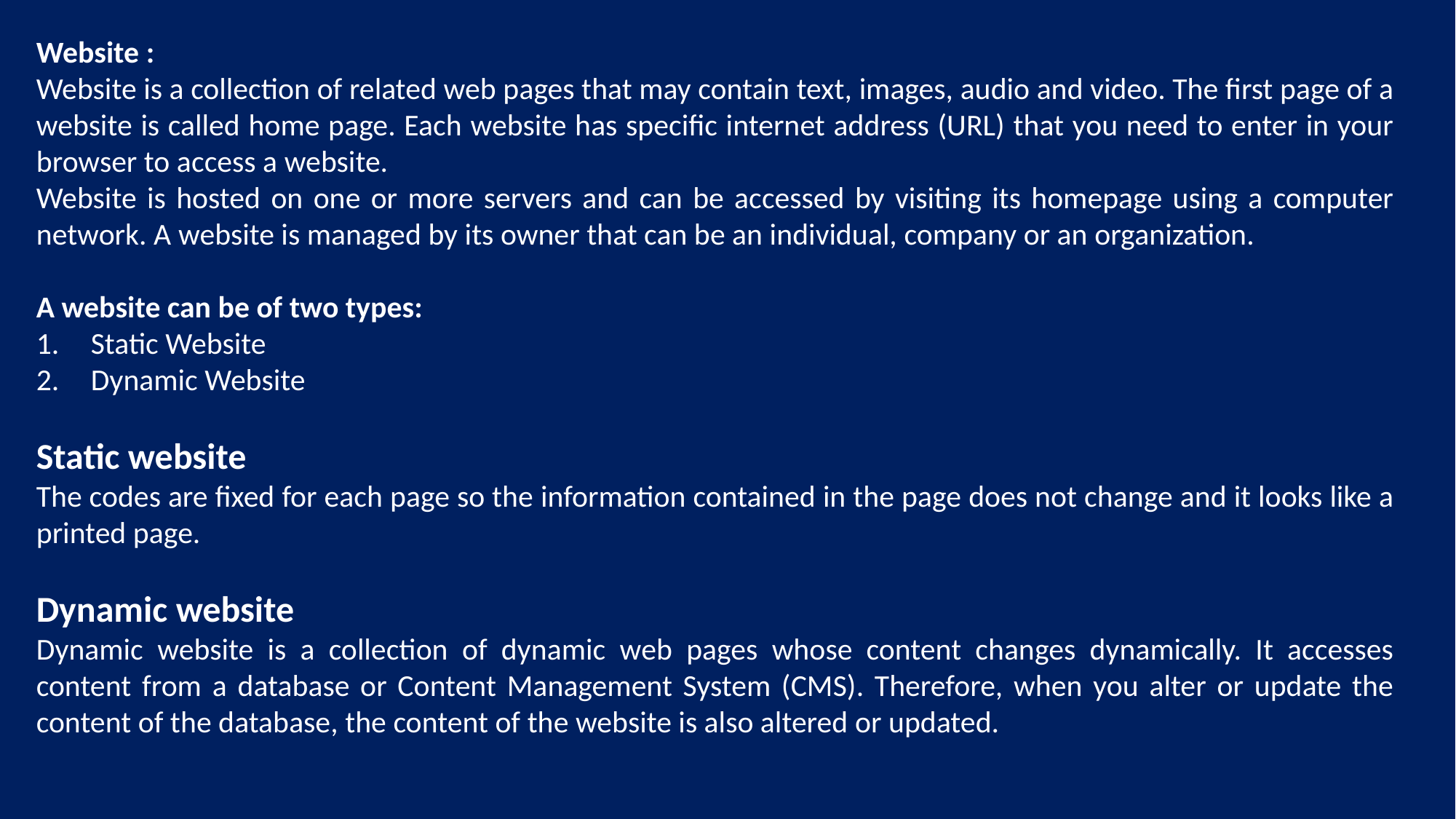

Website :
Website is a collection of related web pages that may contain text, images, audio and video. The first page of a website is called home page. Each website has specific internet address (URL) that you need to enter in your browser to access a website.
Website is hosted on one or more servers and can be accessed by visiting its homepage using a computer network. A website is managed by its owner that can be an individual, company or an organization.

A website can be of two types:
Static Website
Dynamic Website

Static website
The codes are fixed for each page so the information contained in the page does not change and it looks like a printed page.

Dynamic website
Dynamic website is a collection of dynamic web pages whose content changes dynamically. It accesses content from a database or Content Management System (CMS). Therefore, when you alter or update the content of the database, the content of the website is also altered or updated.